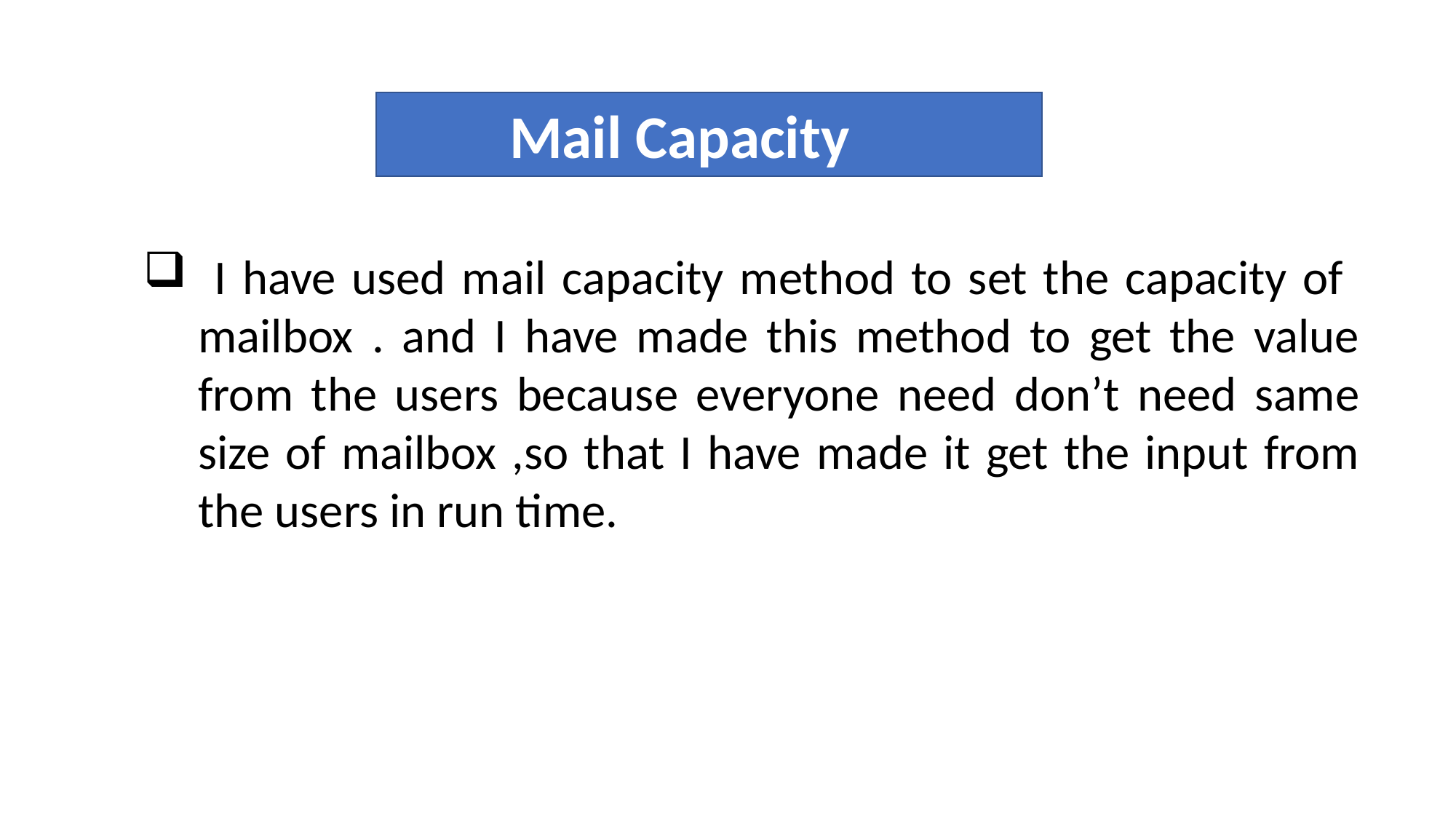

Mail Capacity
 I have used mail capacity method to set the capacity of  mailbox . and I have made this method to get the value from the users because everyone need don’t need same size of mailbox ,so that I have made it get the input from the users in run time.